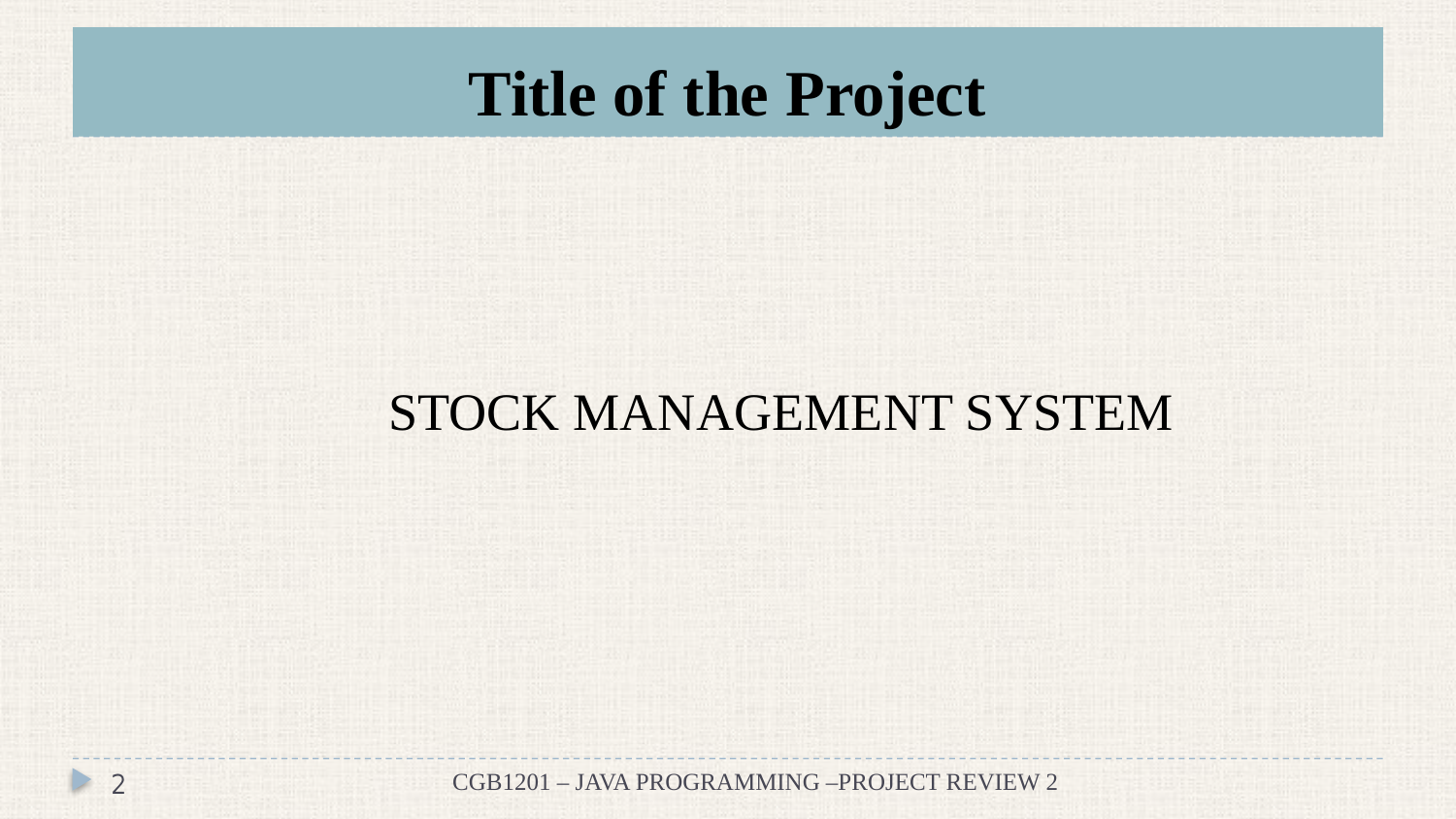

# Title of the Project

                       STOCK MANAGEMENT SYSTEM

2
CGB1201 – JAVA PROGRAMMING –PROJECT REVIEW 2